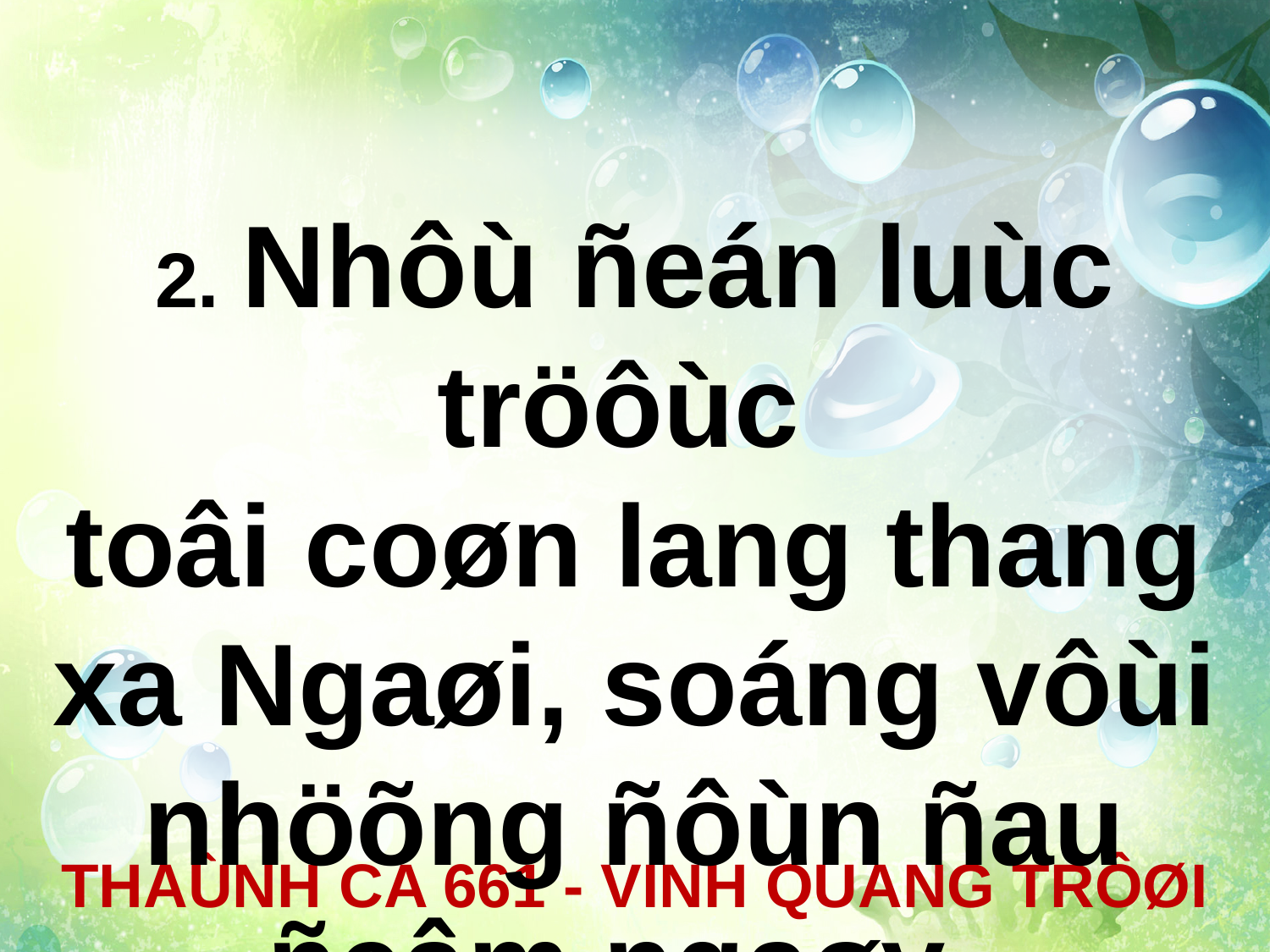

2. Nhôù ñeán luùc tröôùc
toâi coøn lang thang xa Ngaøi, soáng vôùi nhöõng ñôùn ñau ñeâm ngaøy.
THAÙNH CA 661 - VINH QUANG TRÔØI